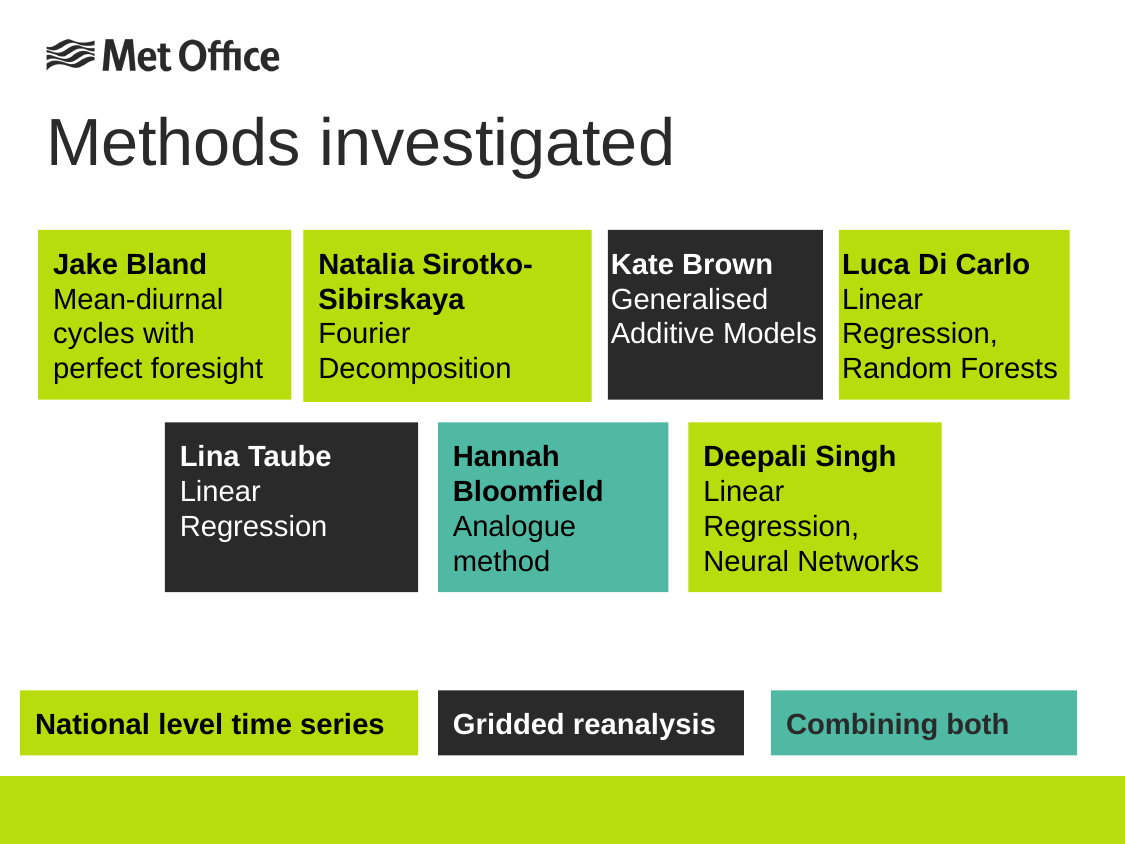

# Methods investigated
Jake Bland
Mean-diurnal cycles with perfect foresight
Natalia Sirotko-Sibirskaya
Fourier Decomposition
Kate Brown
Generalised Additive Models

Luca Di Carlo
Linear Regression,
Random Forests
Lina Taube
Linear Regression

Hannah Bloomfield
Analogue
method
Deepali Singh
Linear Regression, Neural Networks
National level time series
Gridded reanalysis
Combining both